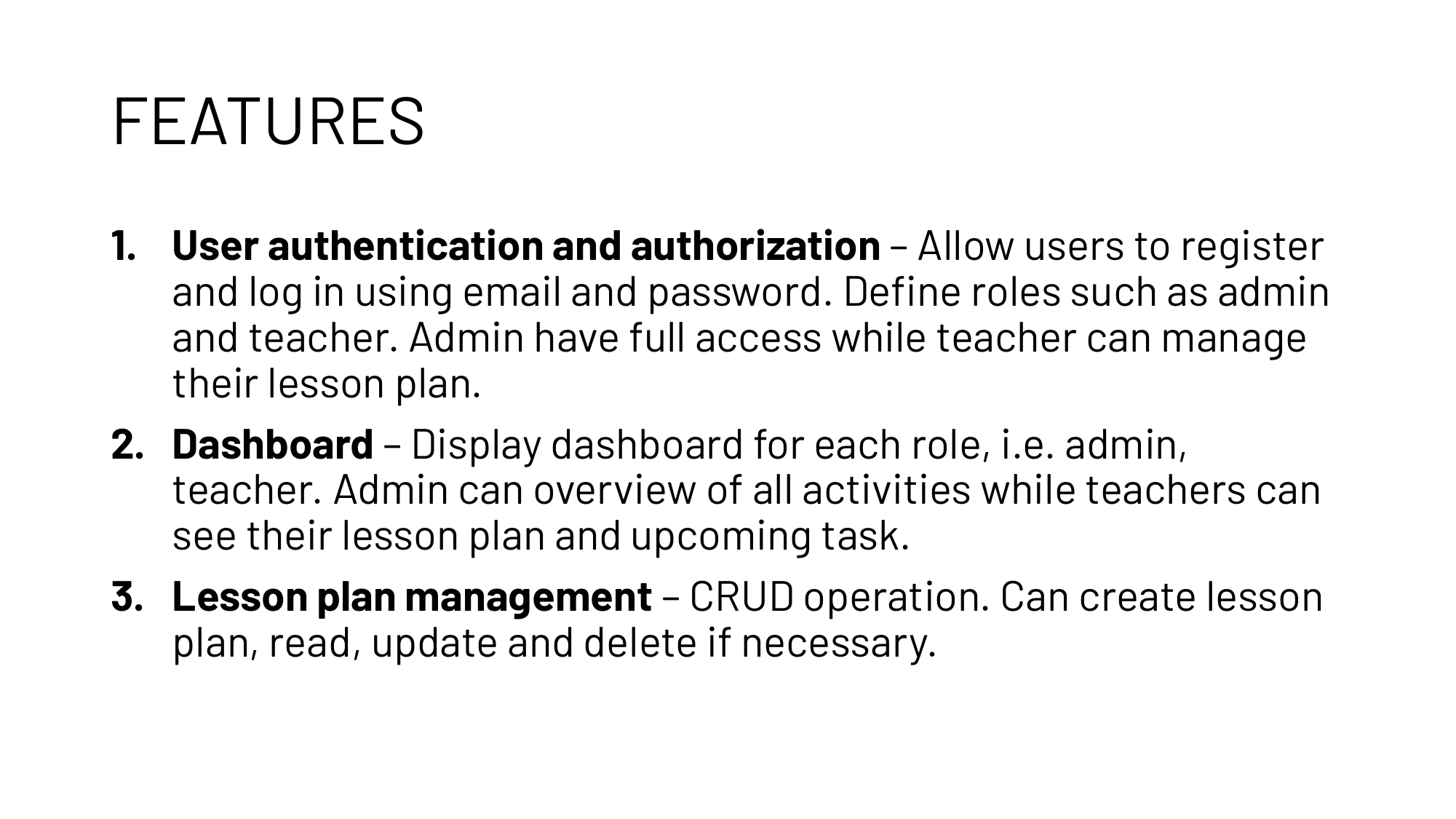

# FEATURES
User authentication and authorization – Allow users to register and log in using email and password. Define roles such as admin and teacher. Admin have full access while teacher can manage their lesson plan.
Dashboard – Display dashboard for each role, i.e. admin, teacher. Admin can overview of all activities while teachers can see their lesson plan and upcoming task.
Lesson plan management – CRUD operation. Can create lesson plan, read, update and delete if necessary.